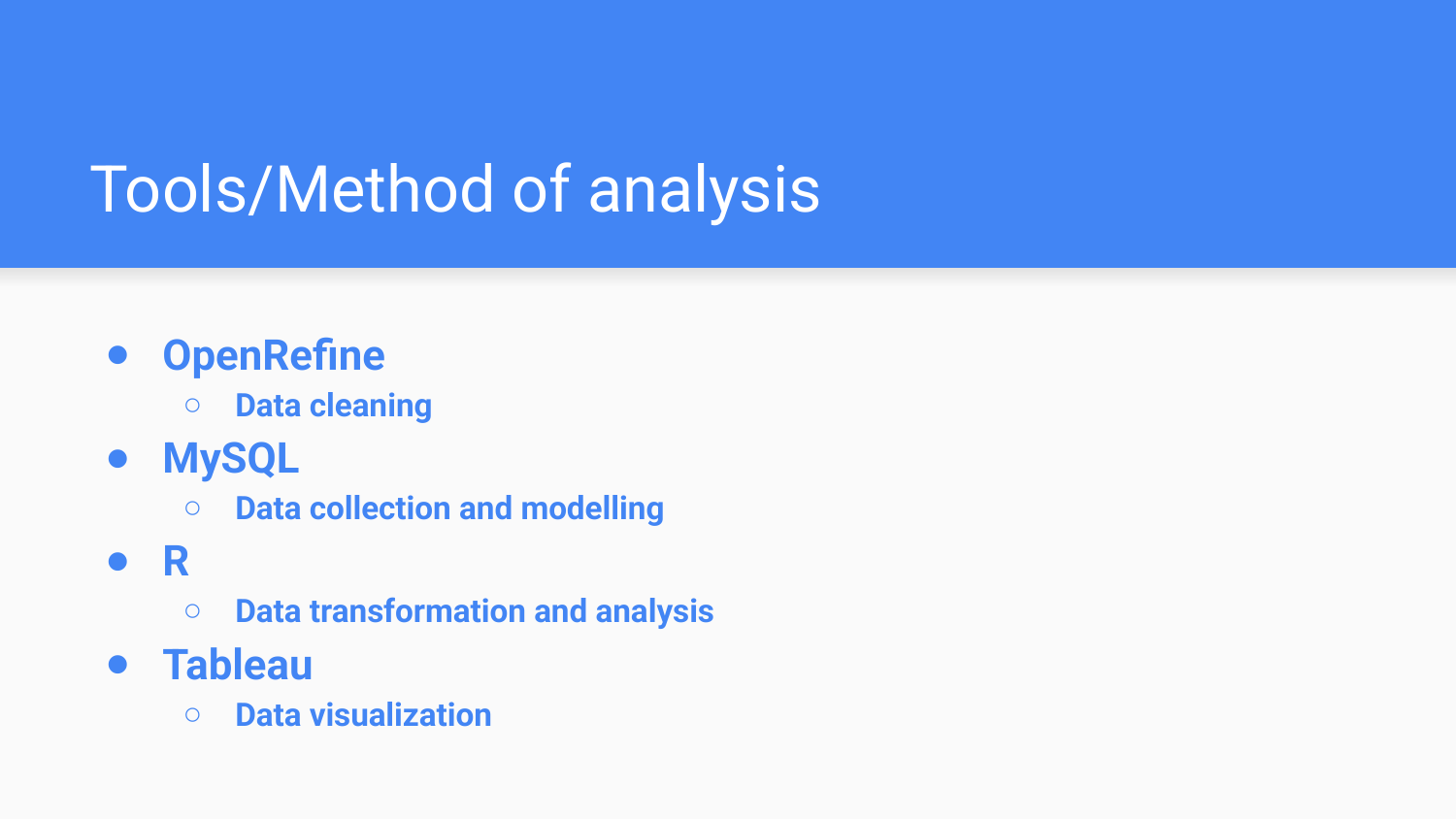

# Tools/Method of analysis
OpenRefine
Data cleaning
MySQL
Data collection and modelling
R
Data transformation and analysis
Tableau
Data visualization